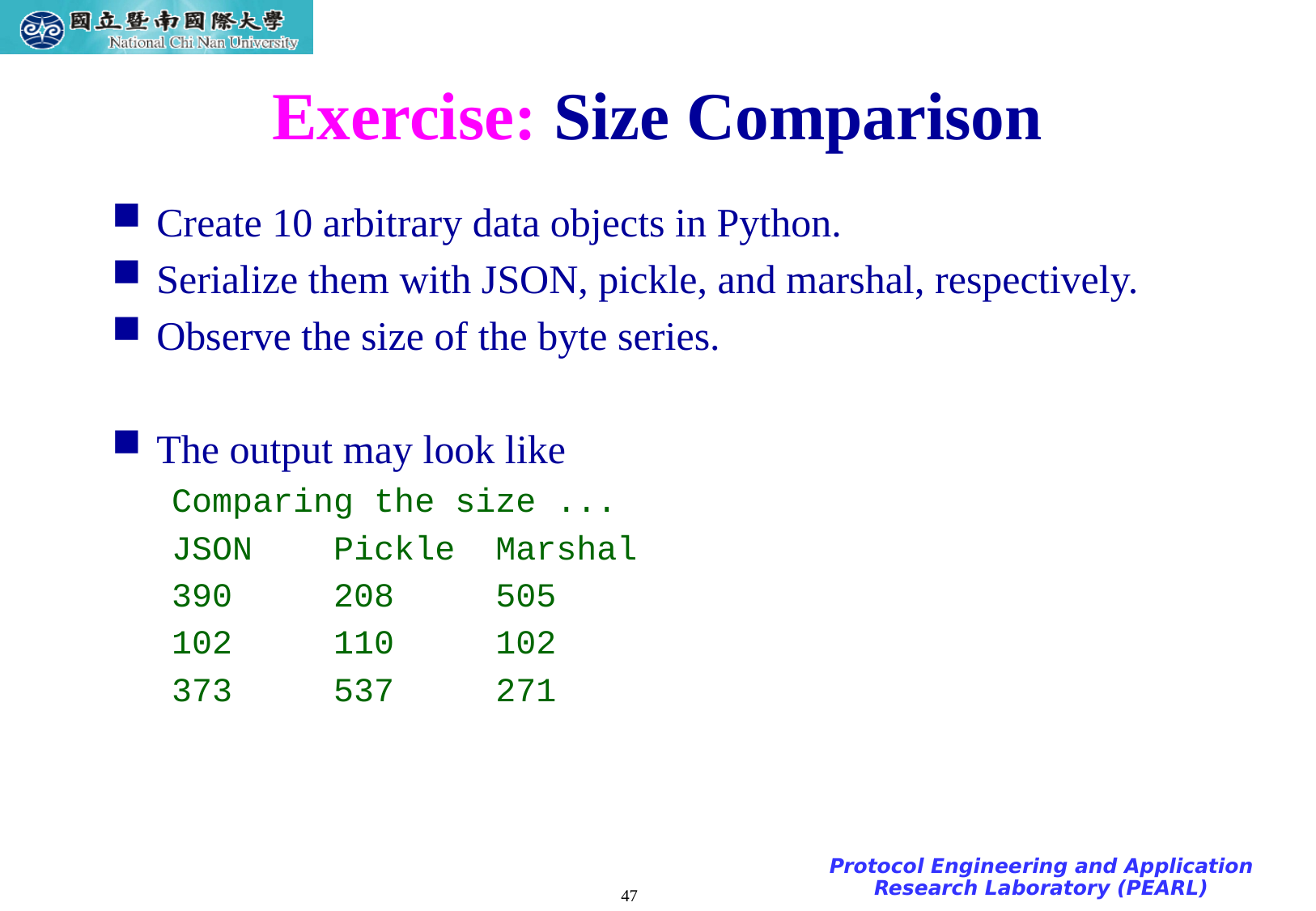

# Exercise: Size Comparison
Create 10 arbitrary data objects in Python.
Serialize them with JSON, pickle, and marshal, respectively.
Observe the size of the byte series.

The output may look like
Comparing the size ...
JSON    Pickle  Marshal
390     208     505
102     110     102
373     537     271